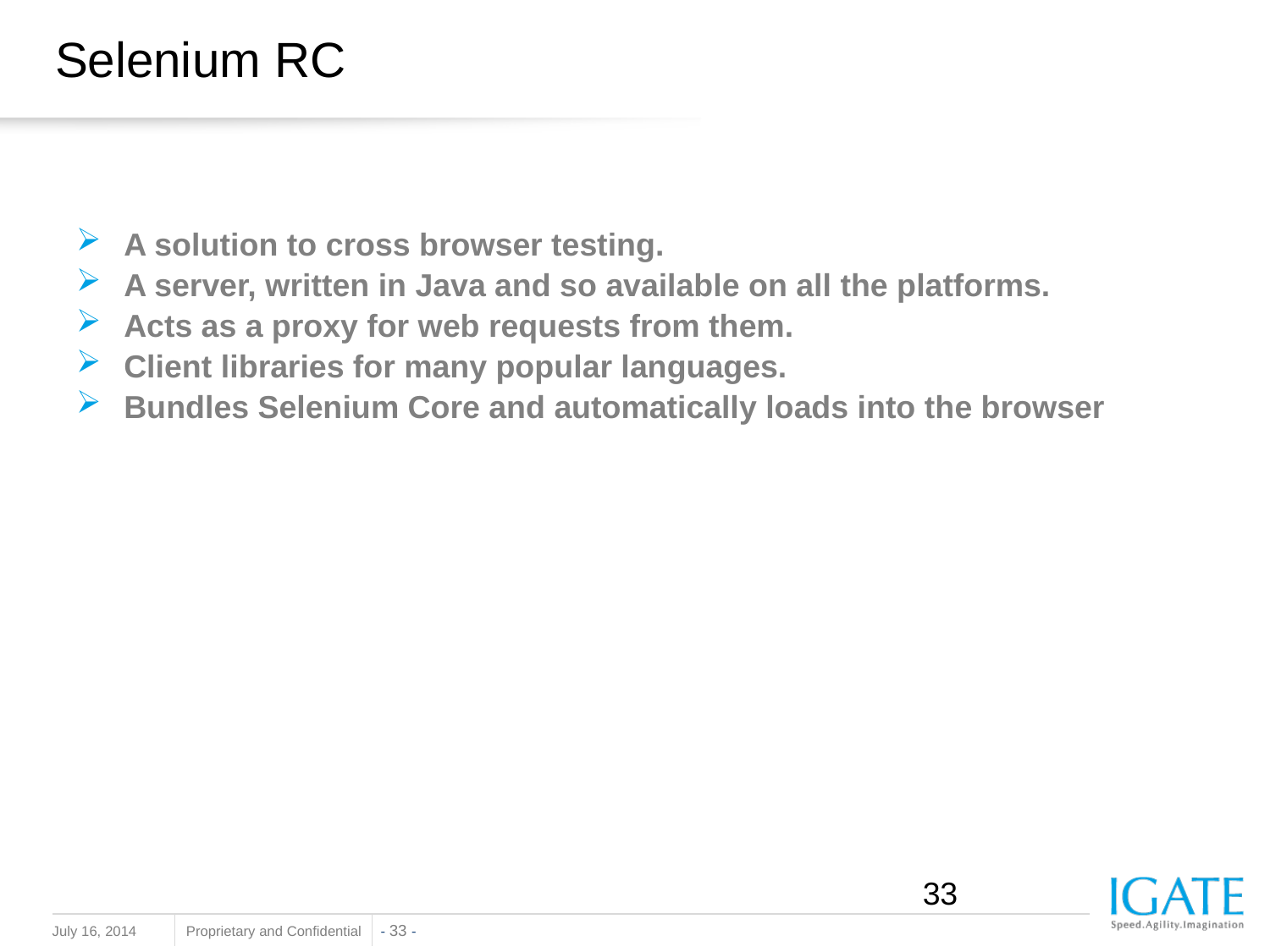

# Selenium RC
A solution to cross browser testing.
A server, written in Java and so available on all the platforms.
Acts as a proxy for web requests from them.
Client libraries for many popular languages.
Bundles Selenium Core and automatically loads into the browser
33